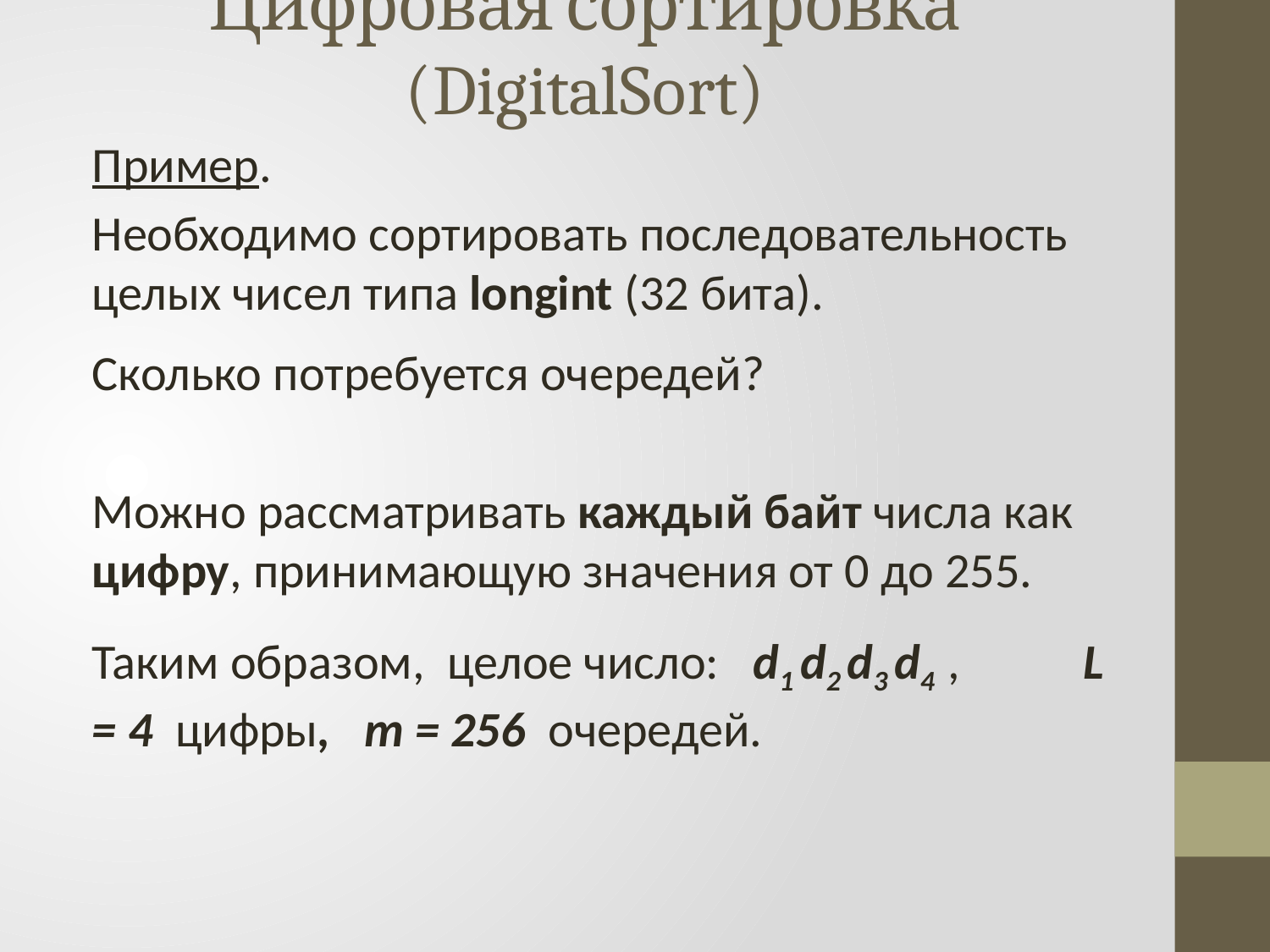

# Цифровая сортировка (DigitalSort)
Пример.
Необходимо сортировать последовательность целых чисел типа longint (32 бита).
Сколько потребуется очередей?

Можно рассматривать каждый байт числа как  цифру, принимающую значения от 0 до 255.
Таким образом,  целое число:   d1 d2 d3 d4  ,           L = 4  цифры,   m = 256  очередей.